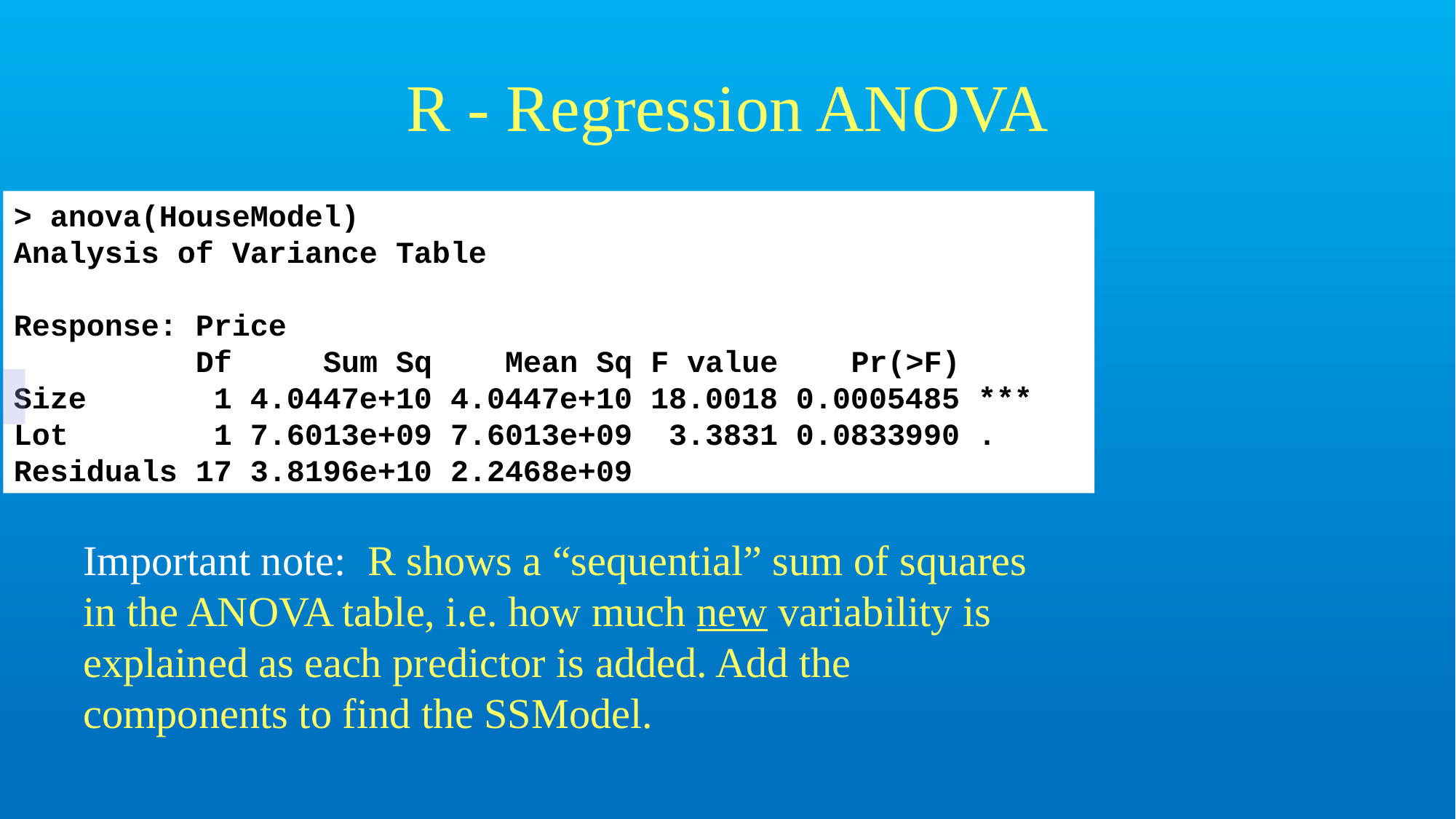

# R - Regression ANOVA
> anova(HouseModel)
Analysis of Variance Table

Response: Price
          Df     Sum Sq    Mean Sq F value    Pr(>F)
Size       1 4.0447e+10 4.0447e+10 18.0018 0.0005485 ***
Lot        1 7.6013e+09 7.6013e+09  3.3831 0.0833990 .
Residuals 17 3.8196e+10 2.2468e+09

Important note:  R shows a “sequential” sum of squares in the ANOVA table, i.e. how much new variability is explained as each predictor is added. Add the components to find the SSModel.